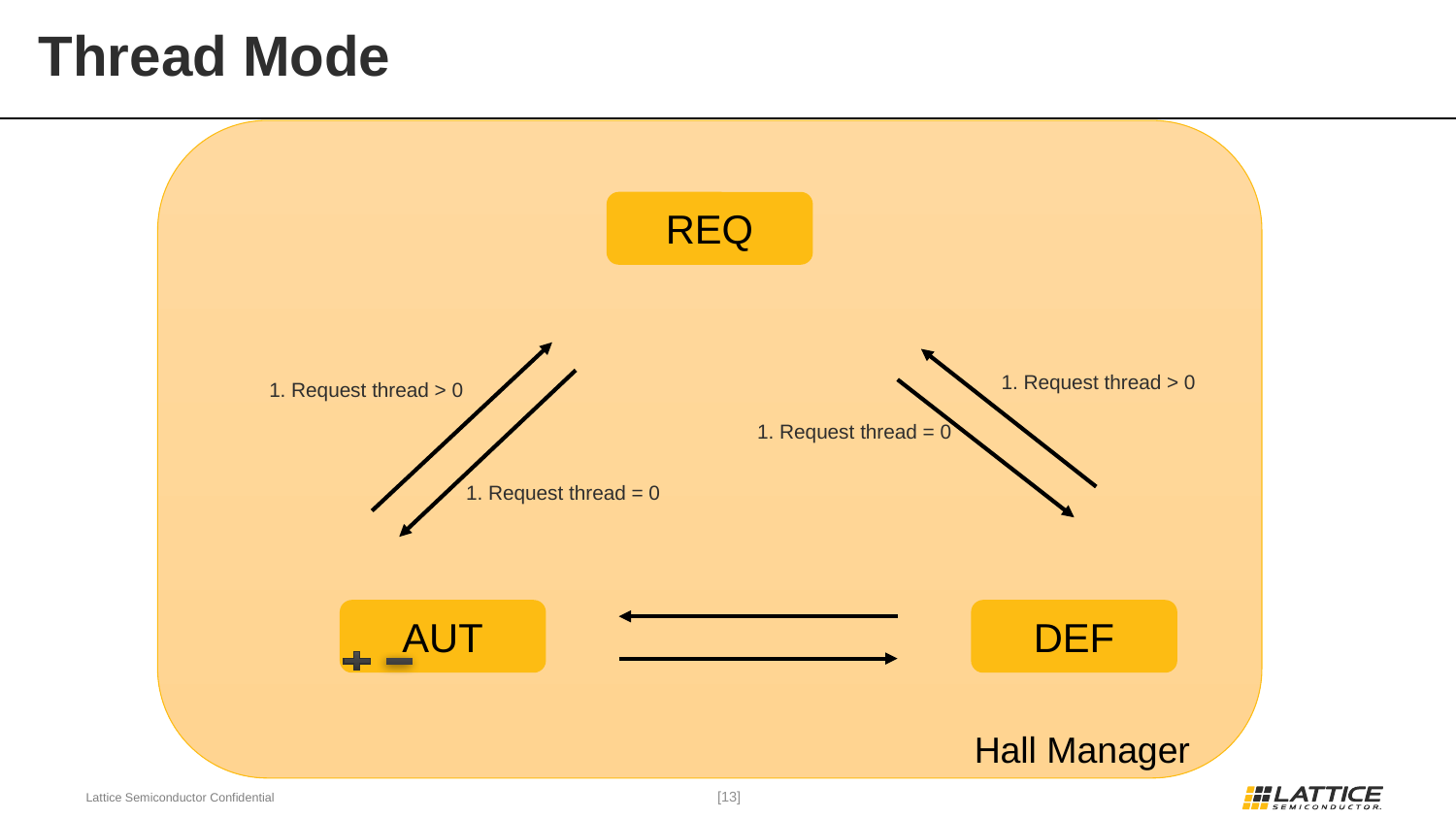

# Thread Mode

REQ
1. Request thread > 0
1. Request thread > 0
1. Request thread = 0
1. Request thread = 0
AUT
DEF

Hall Manager